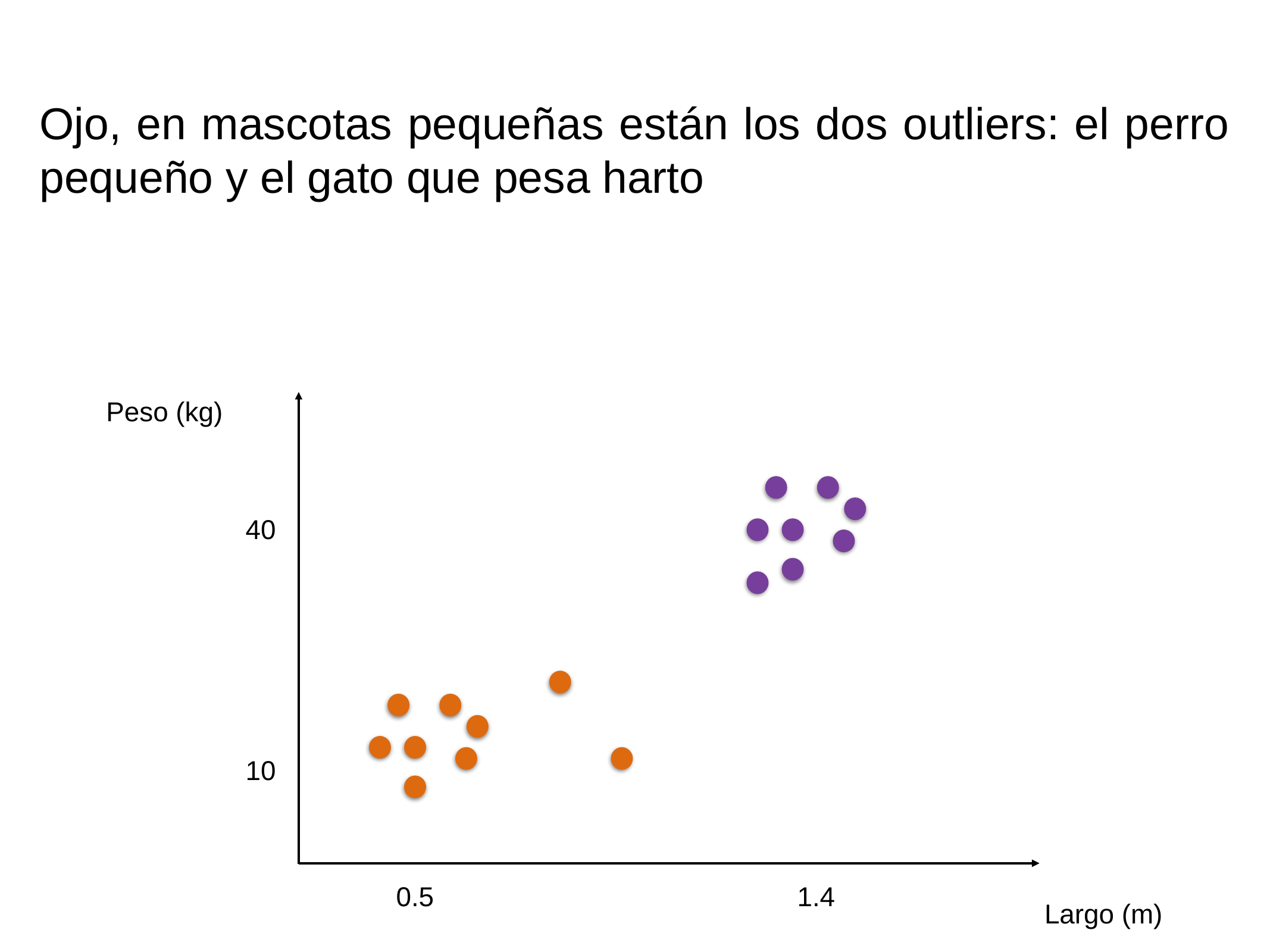

Ojo, en mascotas pequeñas están los dos outliers: el perro pequeño y el gato que pesa harto
Peso (kg)

40

10

0.5
1.4
Largo (m)